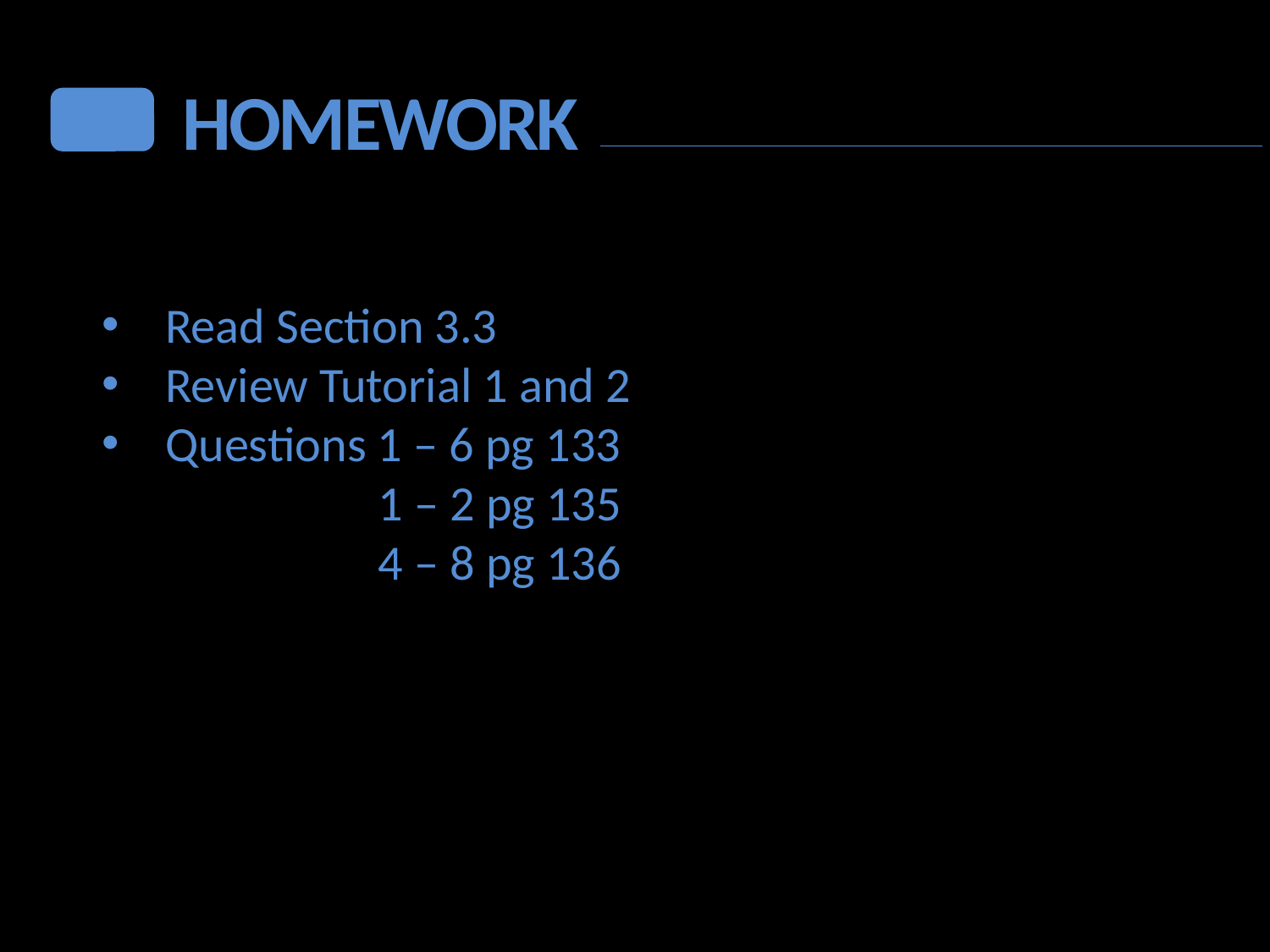

HOMEWORK

Read Section 3.3
Review Tutorial 1 and 2
Questions 1 – 6 pg 133
		  1 – 2 pg 135
		  4 – 8 pg 136